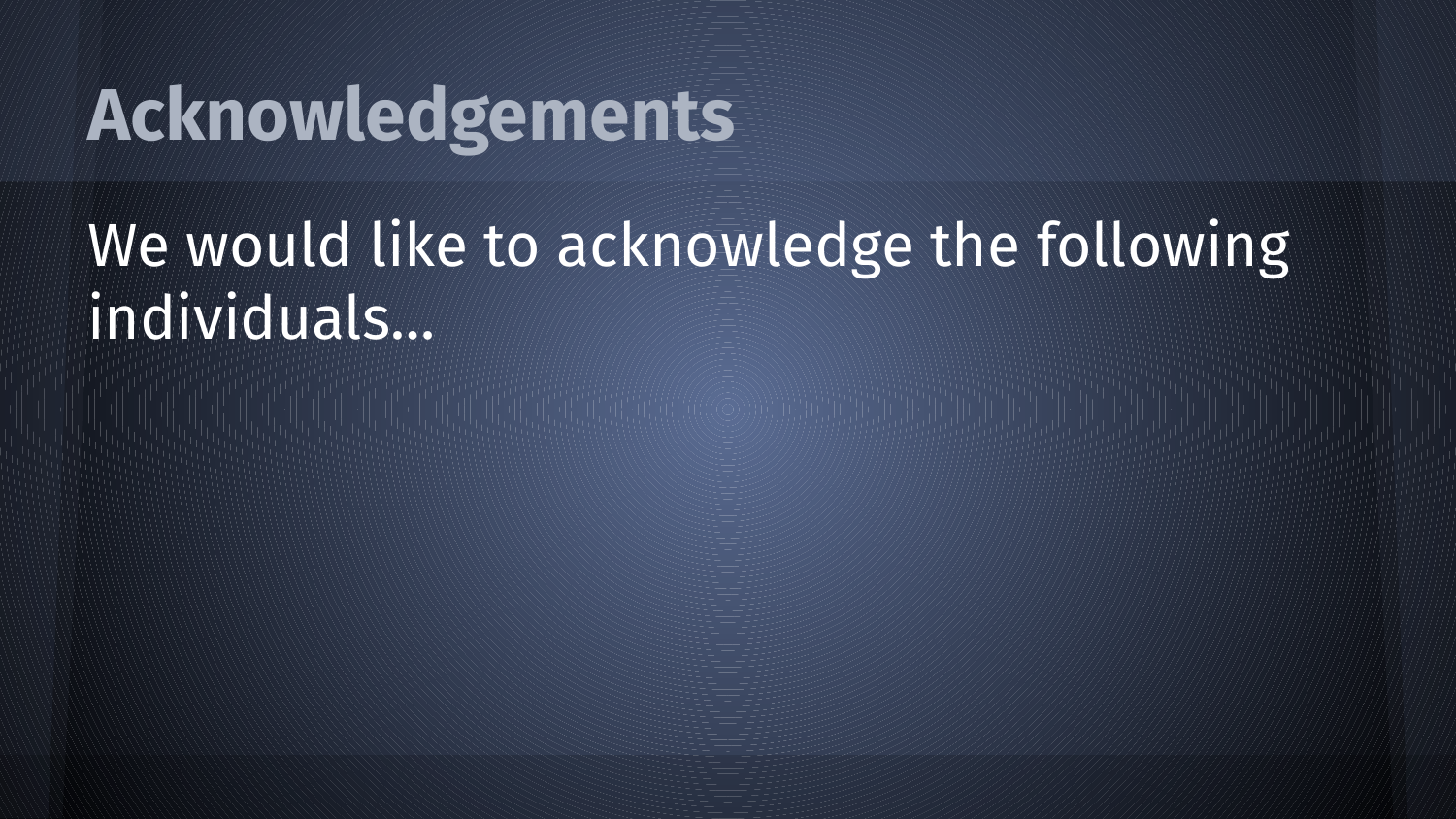

# Acknowledgements
We would like to acknowledge the following individuals…